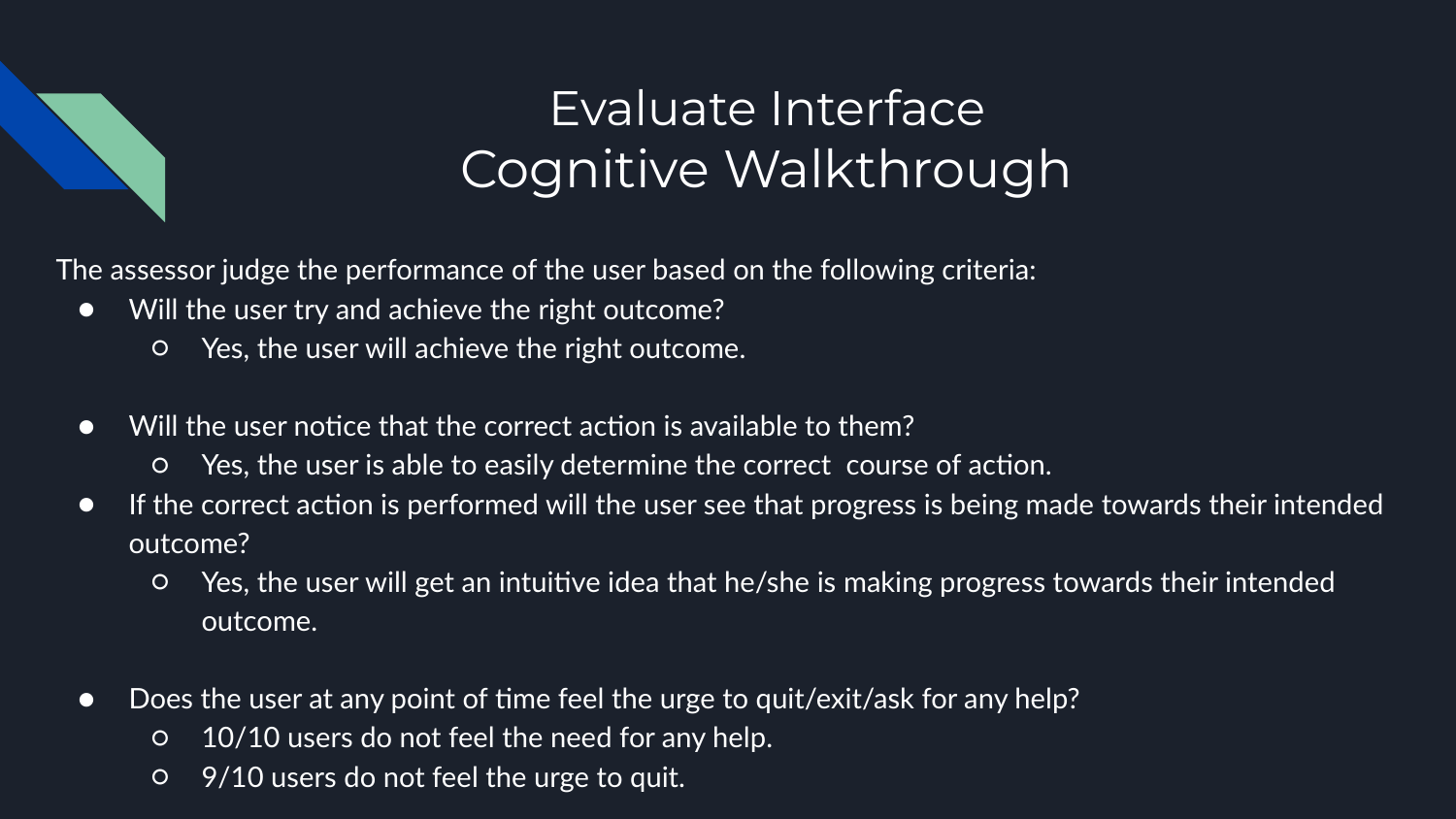

Evaluate Interface
Cognitive Walkthrough
The assessor judge the performance of the user based on the following criteria:
Will the user try and achieve the right outcome?
Yes, the user will achieve the right outcome.

Will the user notice that the correct action is available to them?
Yes, the user is able to easily determine the correct  course of action.
If the correct action is performed will the user see that progress is being made towards their intended outcome?
Yes, the user will get an intuitive idea that he/she is making progress towards their intended outcome.

Does the user at any point of time feel the urge to quit/exit/ask for any help?
10/10 users do not feel the need for any help.
9/10 users do not feel the urge to quit.